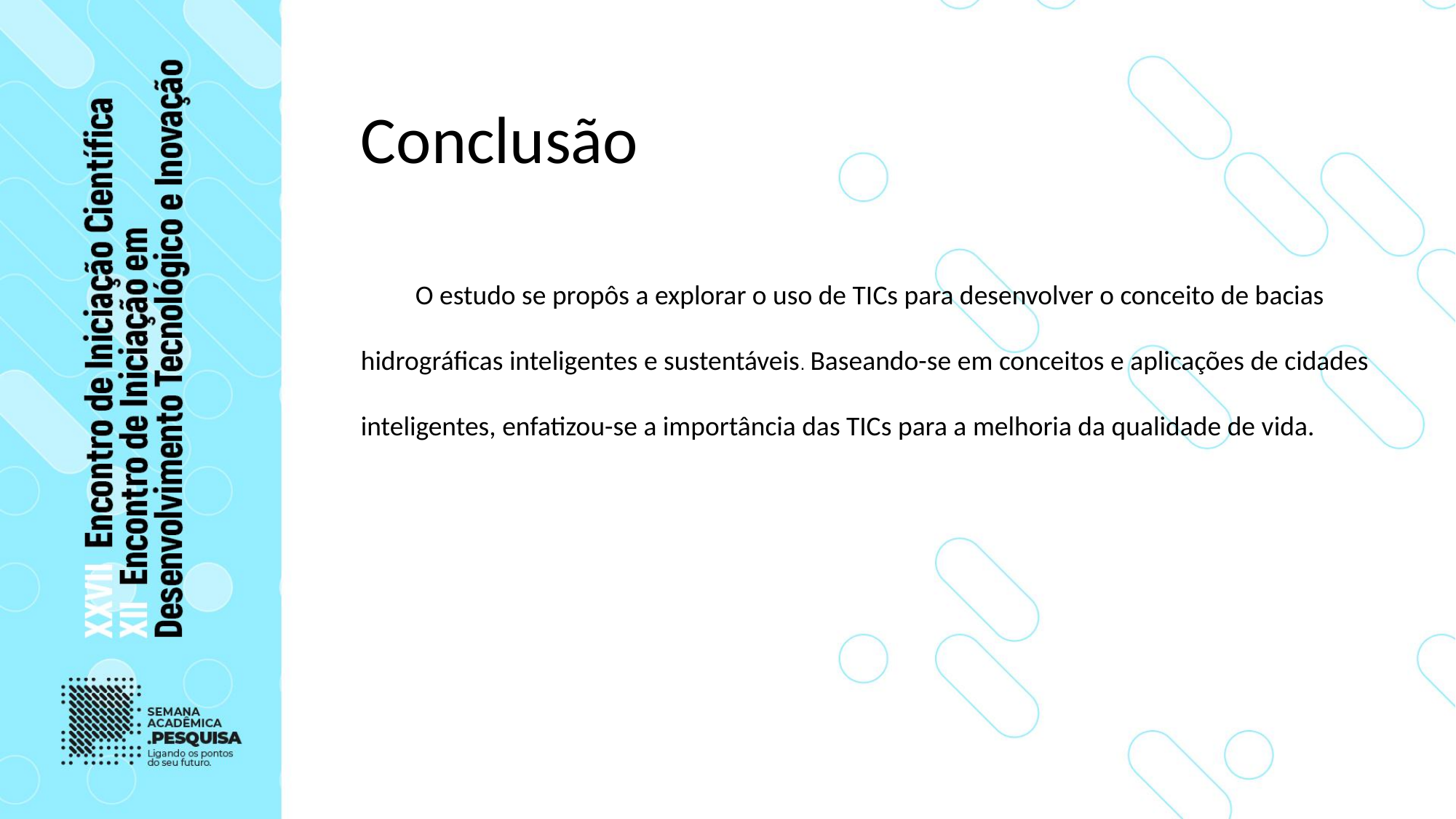

# Conclusão
O estudo se propôs a explorar o uso de TICs para desenvolver o conceito de bacias hidrográficas inteligentes e sustentáveis. Baseando-se em conceitos e aplicações de cidades inteligentes, enfatizou-se a importância das TICs para a melhoria da qualidade de vida.